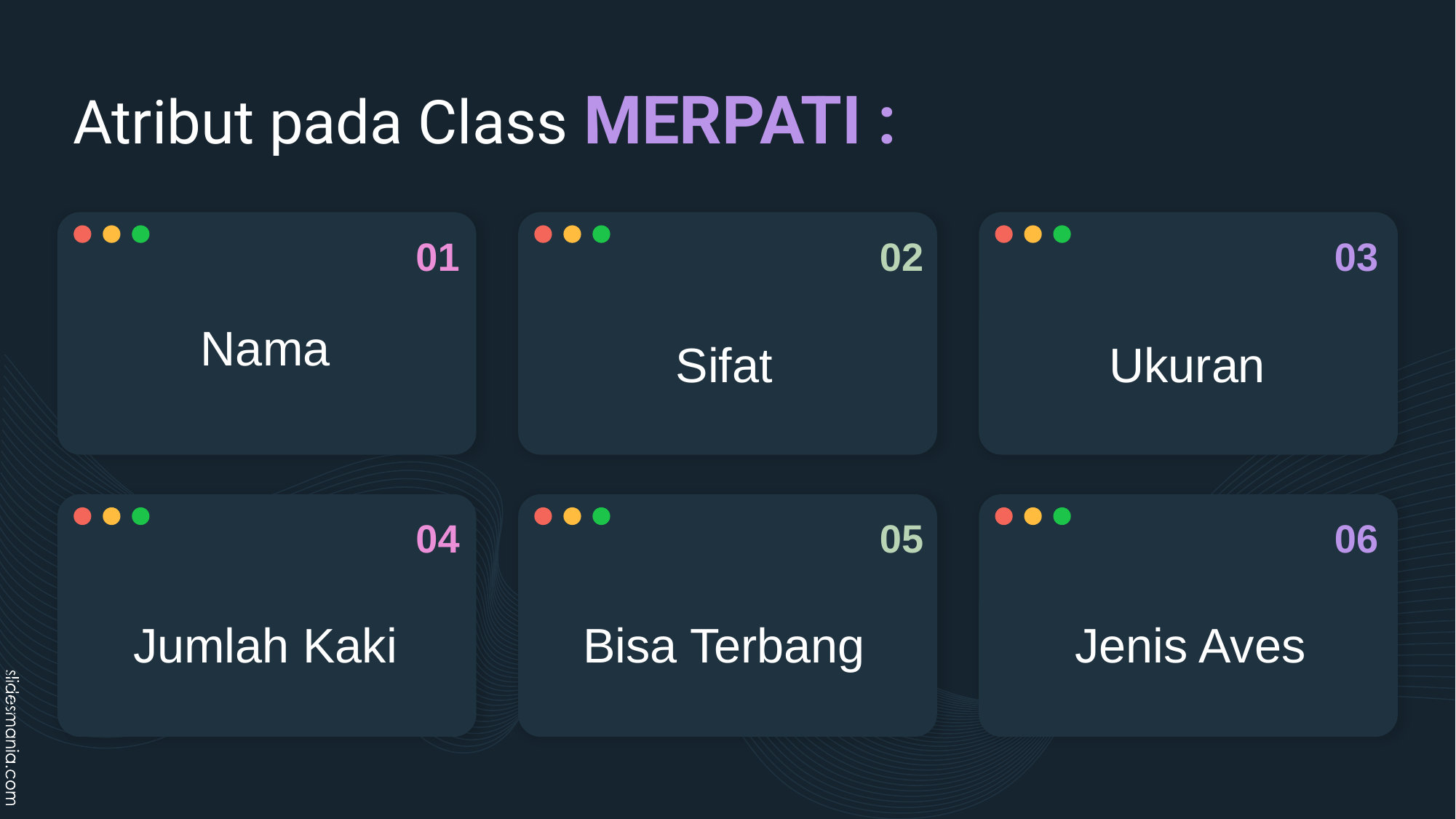

# Atribut pada Class MERPATI :
01
02
03
Nama

Sifat
Ukuran
04
05
06
Jumlah Kaki
Bisa Terbang
Jenis Aves